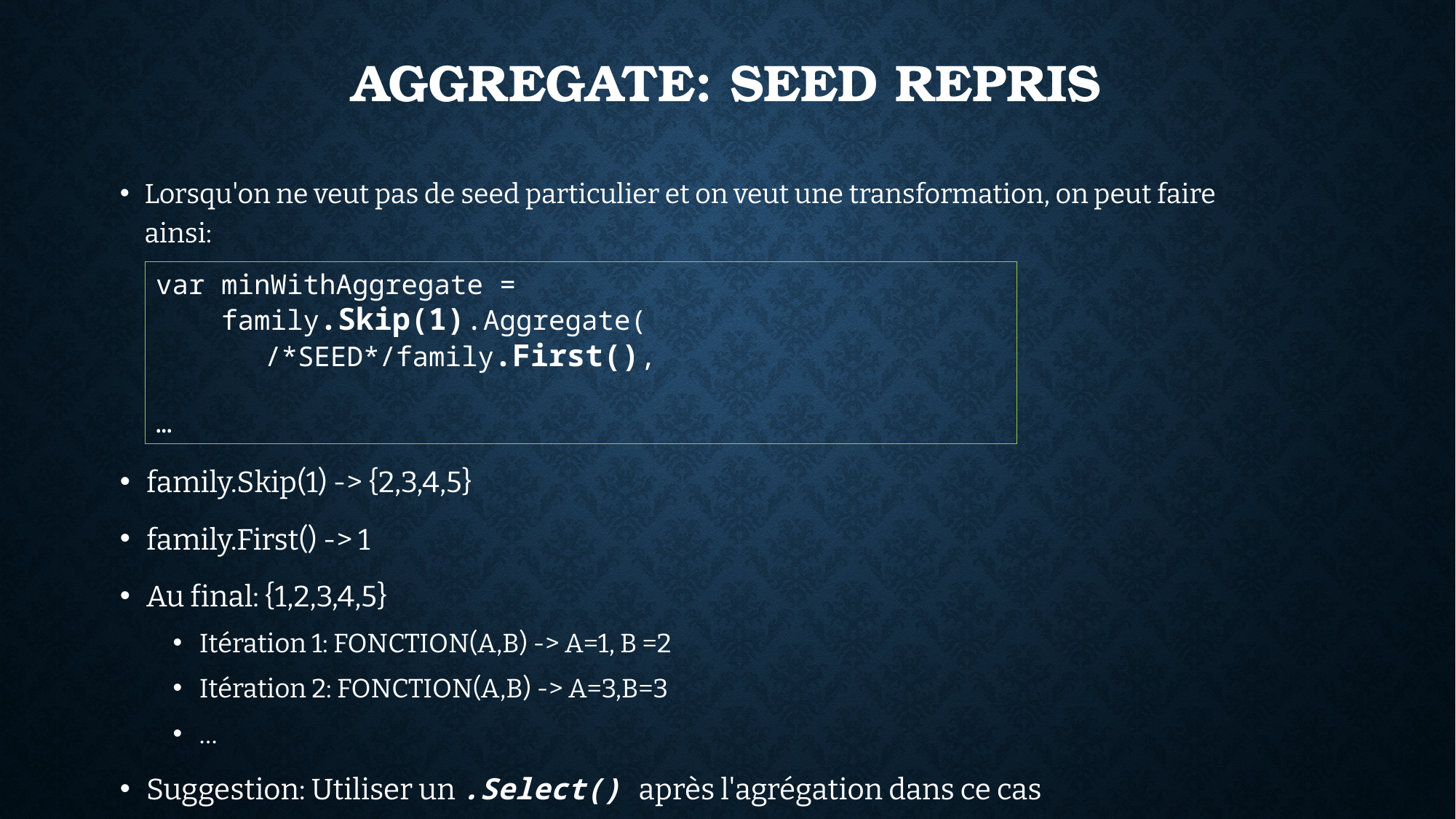

# Aggregate: seed repris
Lorsqu'on ne veut pas de seed particulier et on veut une transformation, on peut faire ainsi:
var minWithAggregate =
    family.Skip(1).Aggregate(
	/*SEED*/family.First(),

…
family.Skip(1) -> {2,3,4,5}
family.First() -> 1
Au final: {1,2,3,4,5}
Itération 1: FONCTION(A,B) -> A=1, B =2
Itération 2: FONCTION(A,B) -> A=3,B=3
…
Suggestion: Utiliser un .Select() après l'agrégation dans ce cas